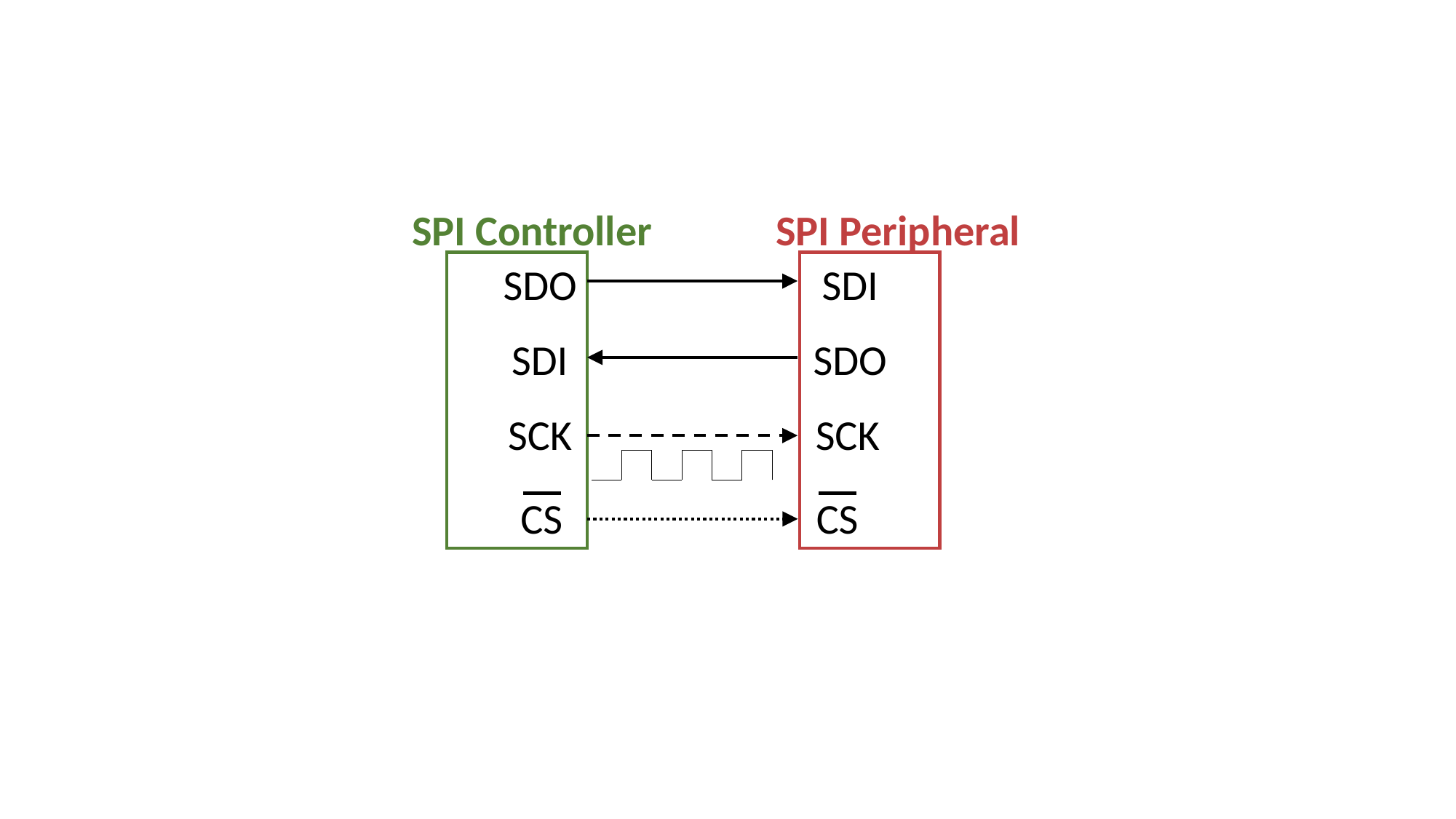

SPI Controller
SPI Peripheral
SDO
SDI

SDI
SDO
SCK
SCK
CS
CS